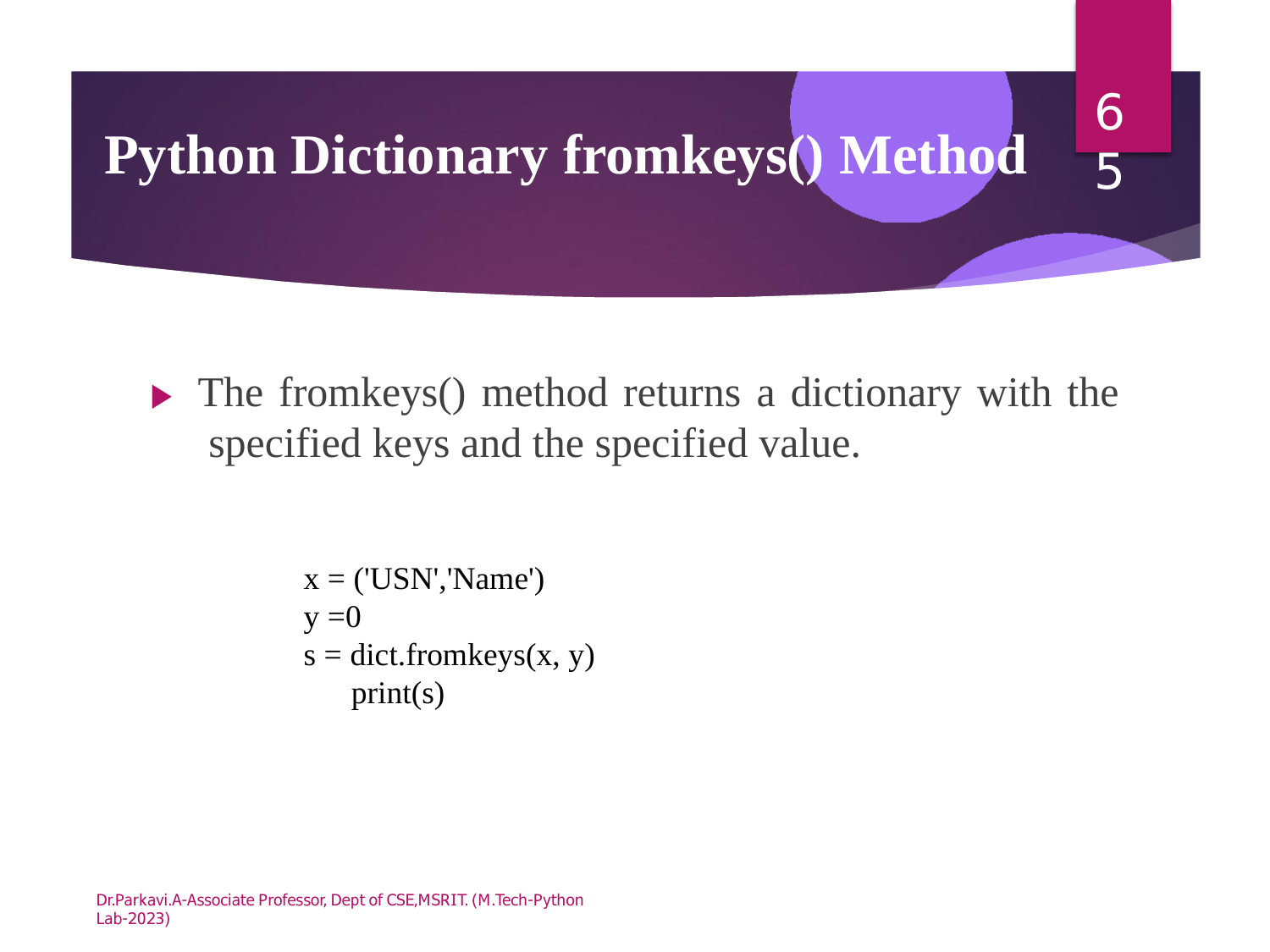

65
# Python Dictionary fromkeys() Method
▶	The fromkeys() method returns a dictionary with the  specified keys and the specified value.

x = ('USN','Name')
y =0
s = dict.fromkeys(x, y)  print(s)
Dr.Parkavi.A-Associate Professor, Dept of CSE,MSRIT. (M.Tech-Python Lab-2023)